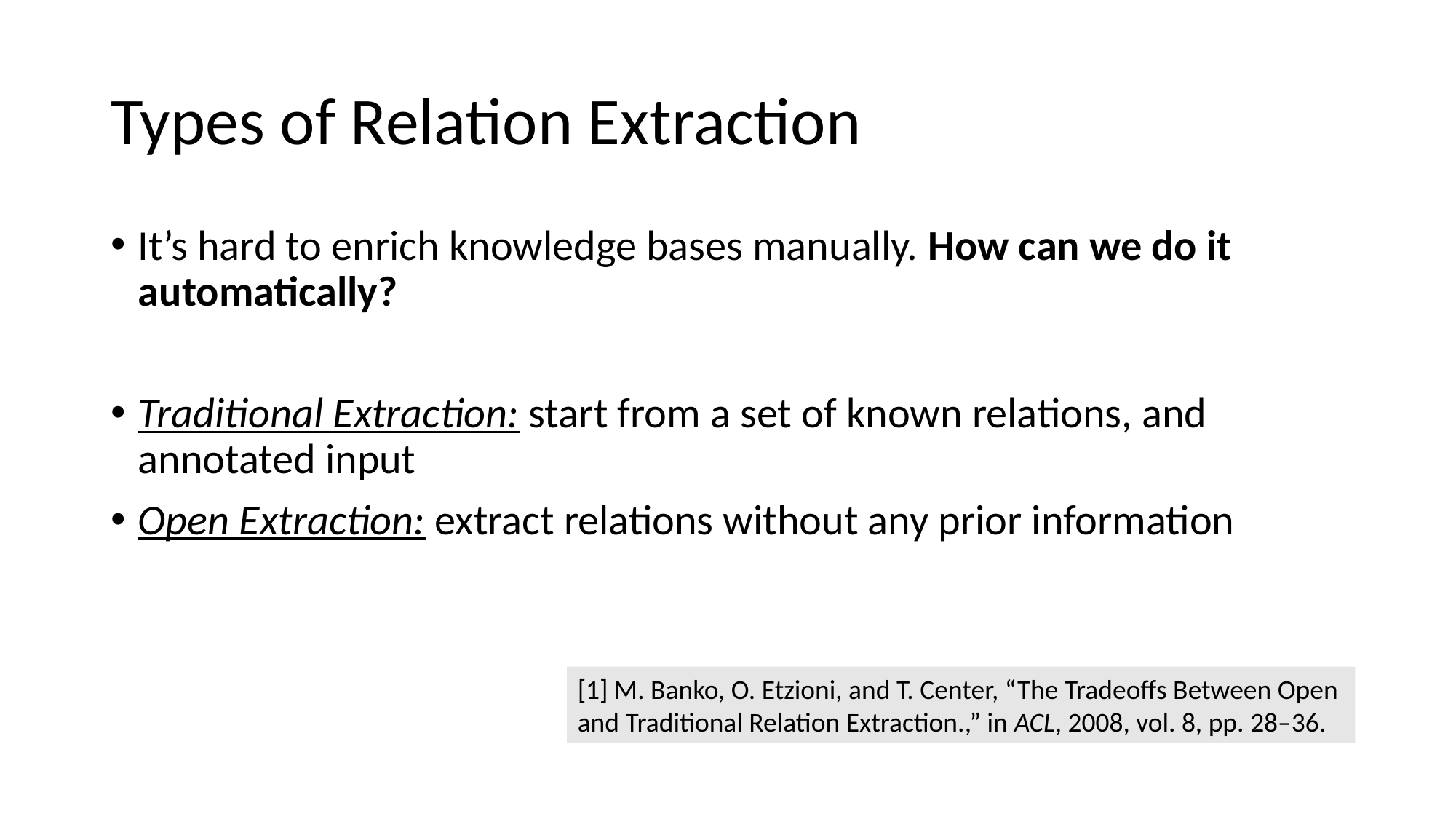

# Types of Relation Extraction
It’s hard to enrich knowledge bases manually. How can we do it automatically?

Traditional Extraction: start from a set of known relations, and annotated input
Open Extraction: extract relations without any prior information
[1] M. Banko, O. Etzioni, and T. Center, “The Tradeoffs Between Open and Traditional Relation Extraction.,” in ACL, 2008, vol. 8, pp. 28–36.